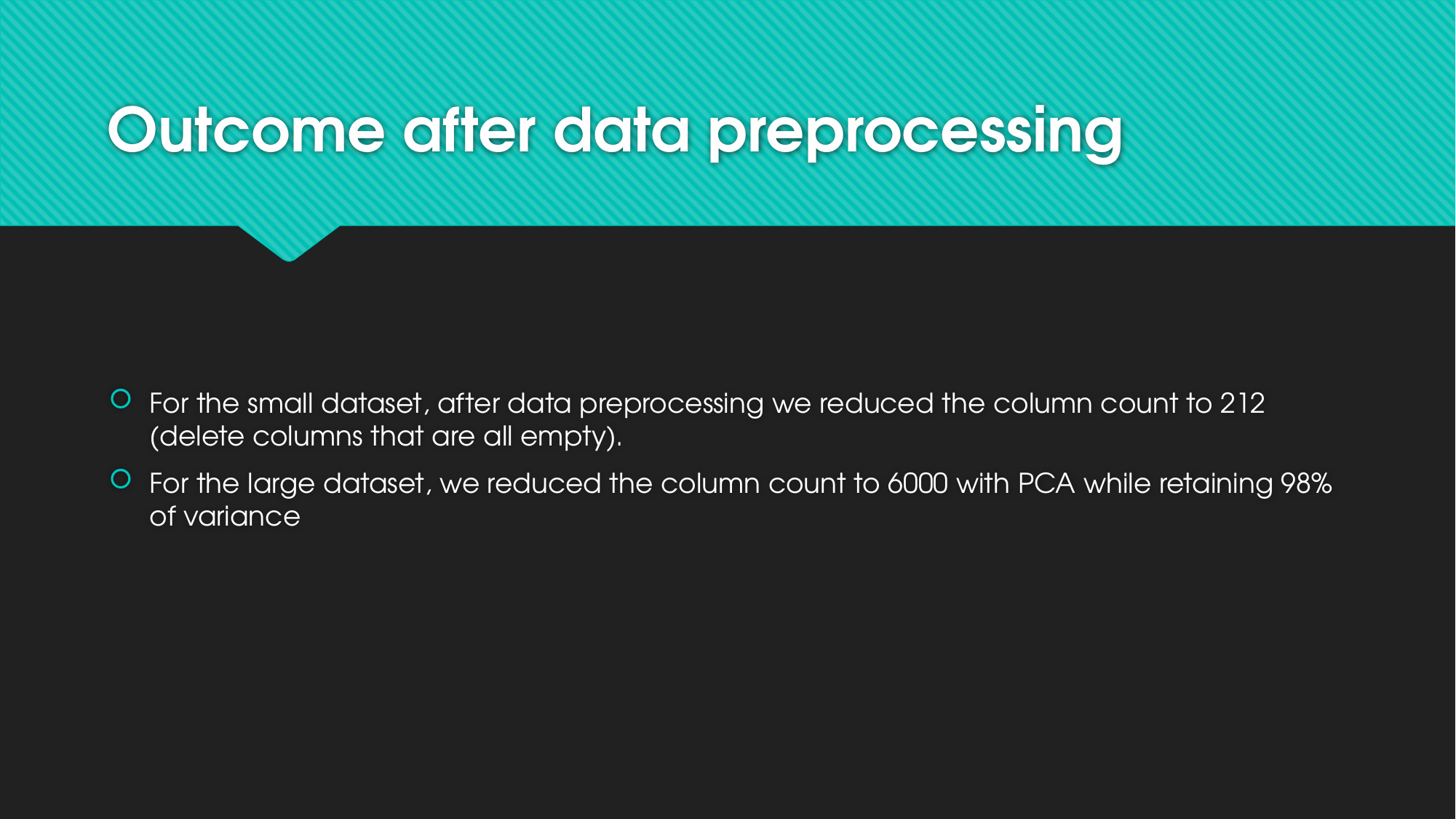

# Outcome after data preprocessing
For the small dataset, after data preprocessing we reduced the column count to 212 (delete columns that are all empty).
For the large dataset, we reduced the column count to 6000 with PCA while retaining 98% of variance